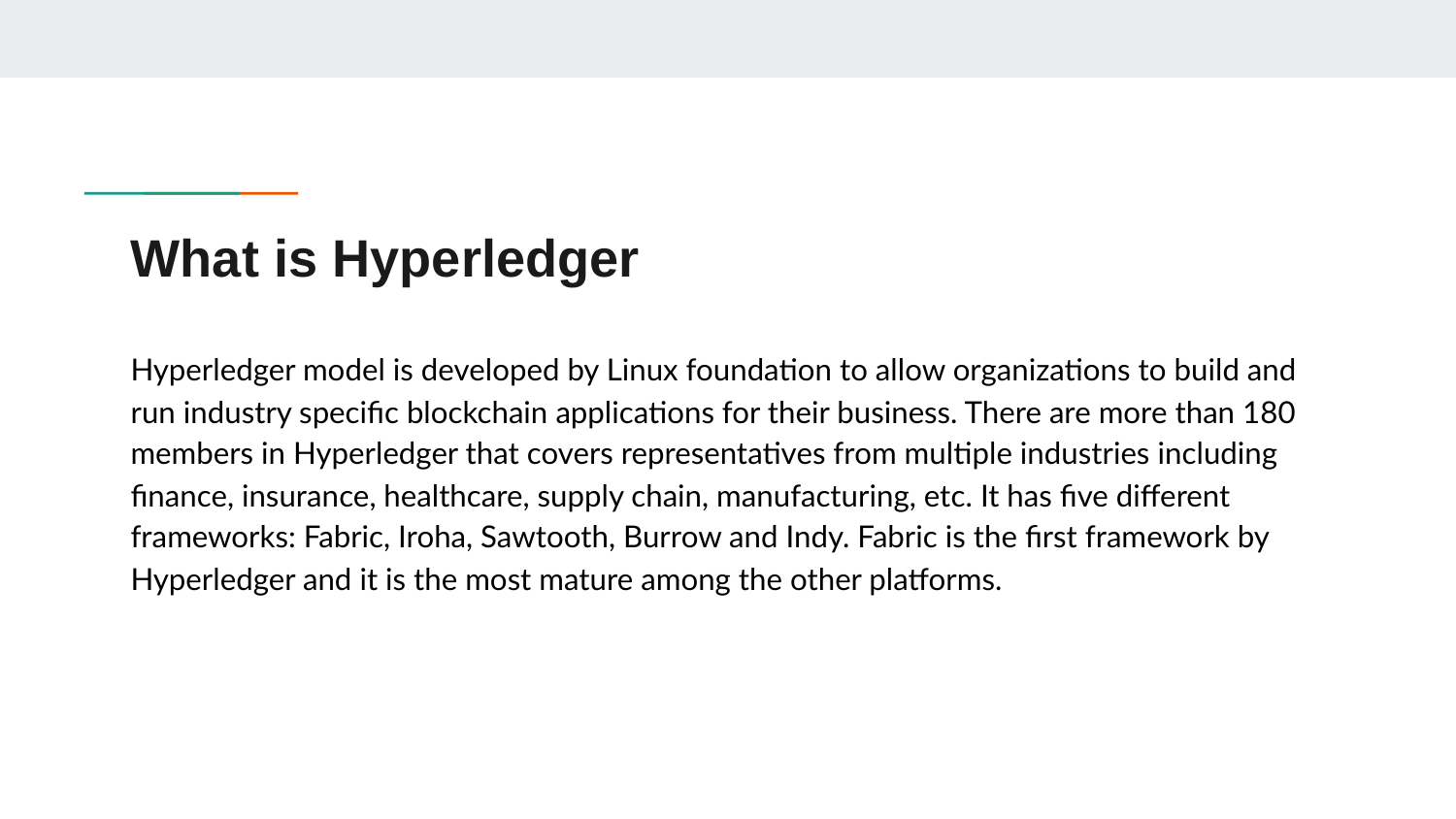

# What is Hyperledger
Hyperledger model is developed by Linux foundation to allow organizations to build and run industry specific blockchain applications for their business. There are more than 180 members in Hyperledger that covers representatives from multiple industries including finance, insurance, healthcare, supply chain, manufacturing, etc. It has five different frameworks: Fabric, Iroha, Sawtooth, Burrow and Indy. Fabric is the first framework by Hyperledger and it is the most mature among the other platforms.